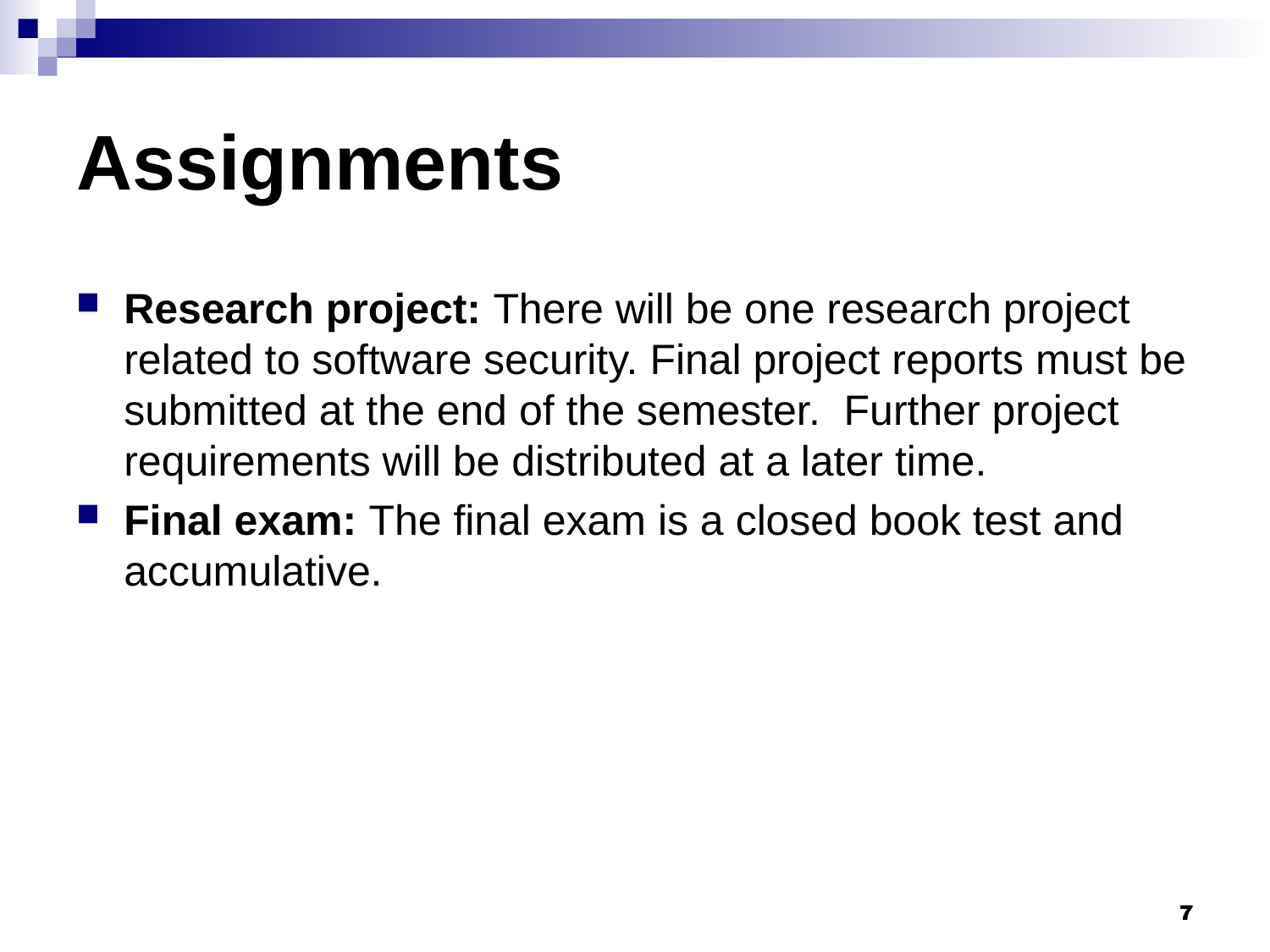

# Assignments
Research project: There will be one research project related to software security. Final project reports must be submitted at the end of the semester.  Further project requirements will be distributed at a later time.
Final exam: The final exam is a closed book test and accumulative.

7